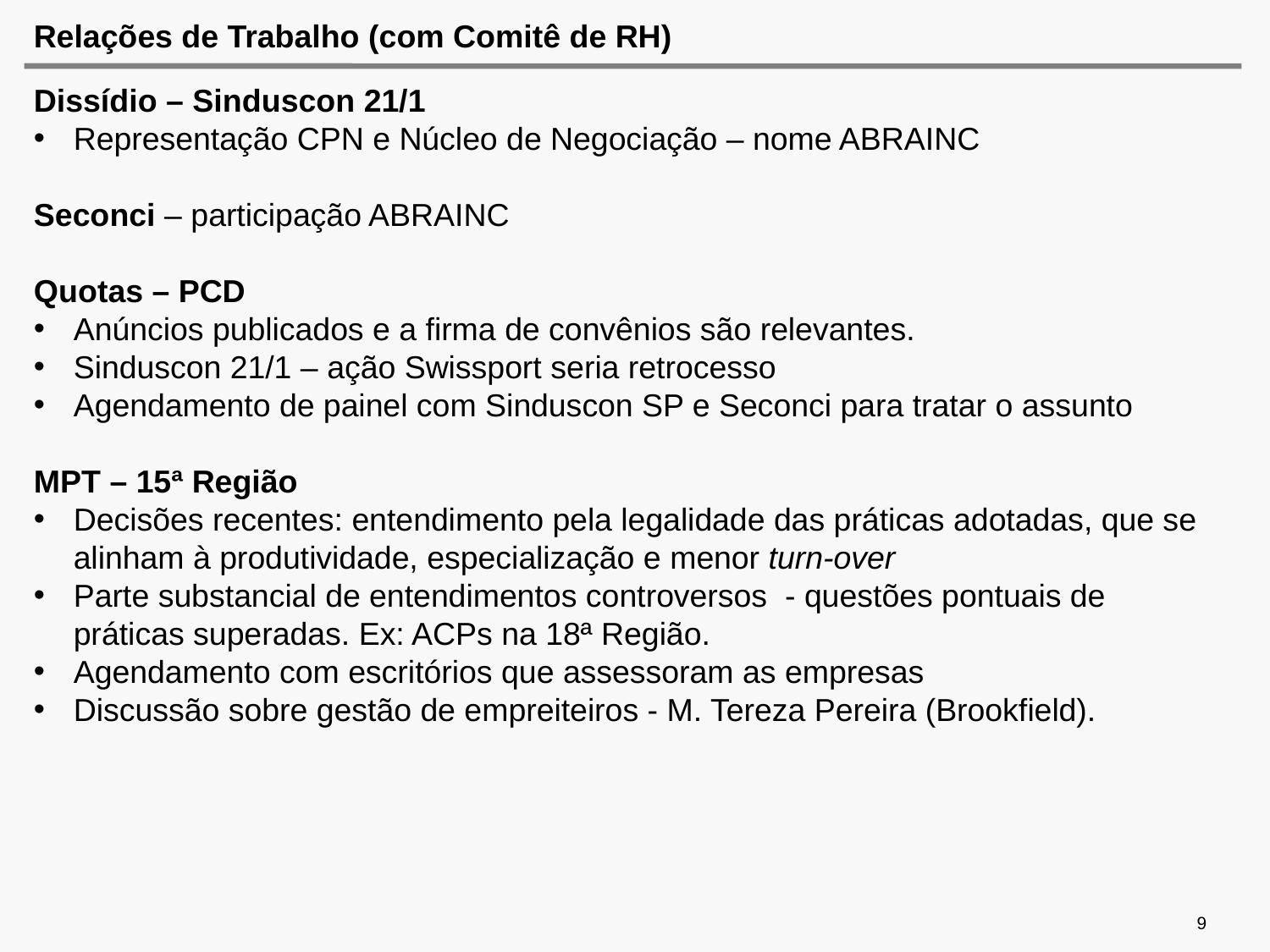

# Relações de Trabalho (com Comitê de RH)

Dissídio – Sinduscon 21/1
Representação CPN e Núcleo de Negociação – nome ABRAINC

Seconci – participação ABRAINC

Quotas – PCD
Anúncios publicados e a firma de convênios são relevantes.
Sinduscon 21/1 – ação Swissport seria retrocesso
Agendamento de painel com Sinduscon SP e Seconci para tratar o assunto

MPT – 15ª Região
Decisões recentes: entendimento pela legalidade das práticas adotadas, que se alinham à produtividade, especialização e menor turn-over
Parte substancial de entendimentos controversos  - questões pontuais de práticas superadas. Ex: ACPs na 18ª Região.
Agendamento com escritórios que assessoram as empresas
Discussão sobre gestão de empreiteiros - M. Tereza Pereira (Brookfield).

9